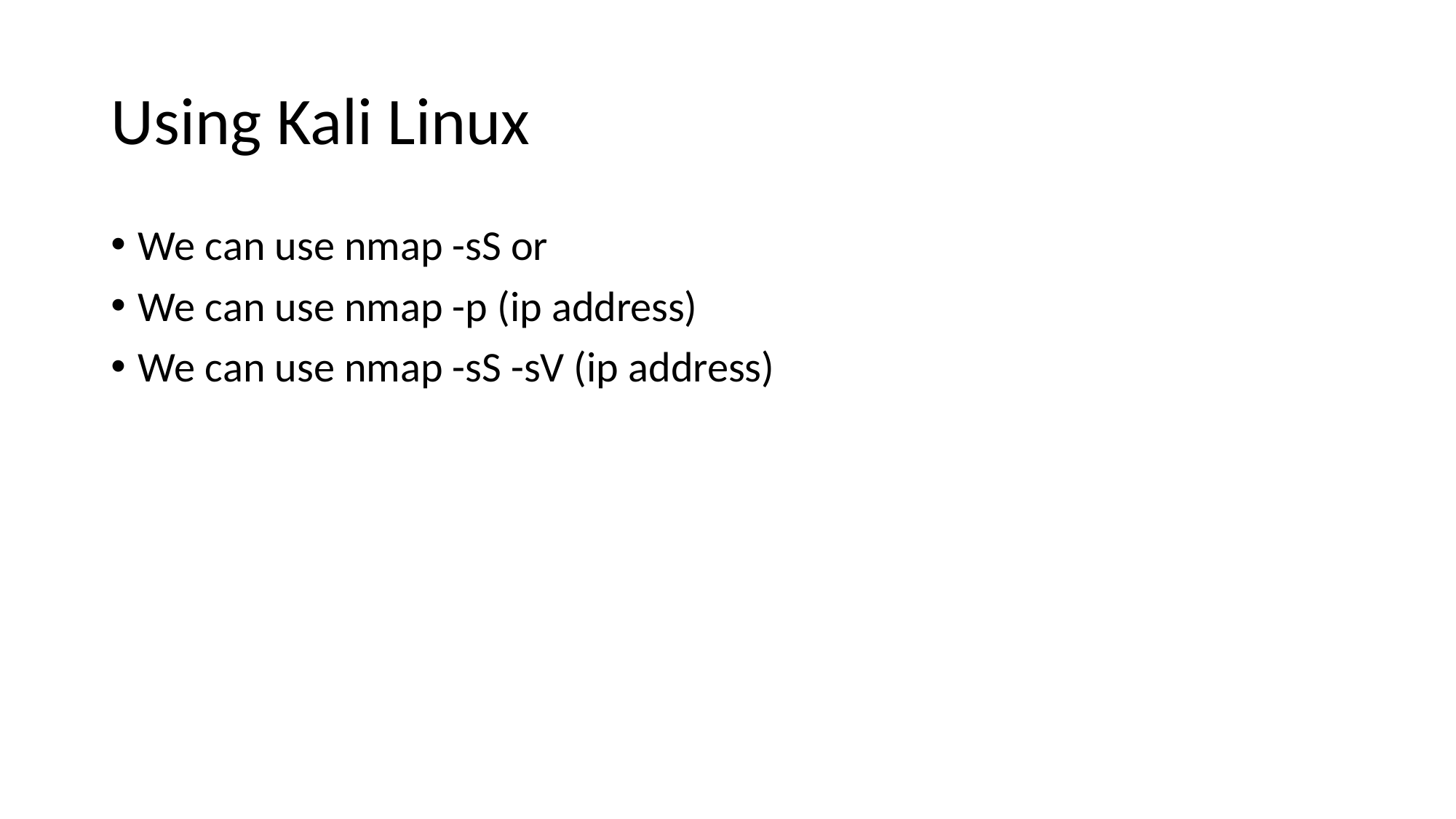

# Using Kali Linux
We can use nmap -sS or
We can use nmap -p (ip address)
We can use nmap -sS -sV (ip address)